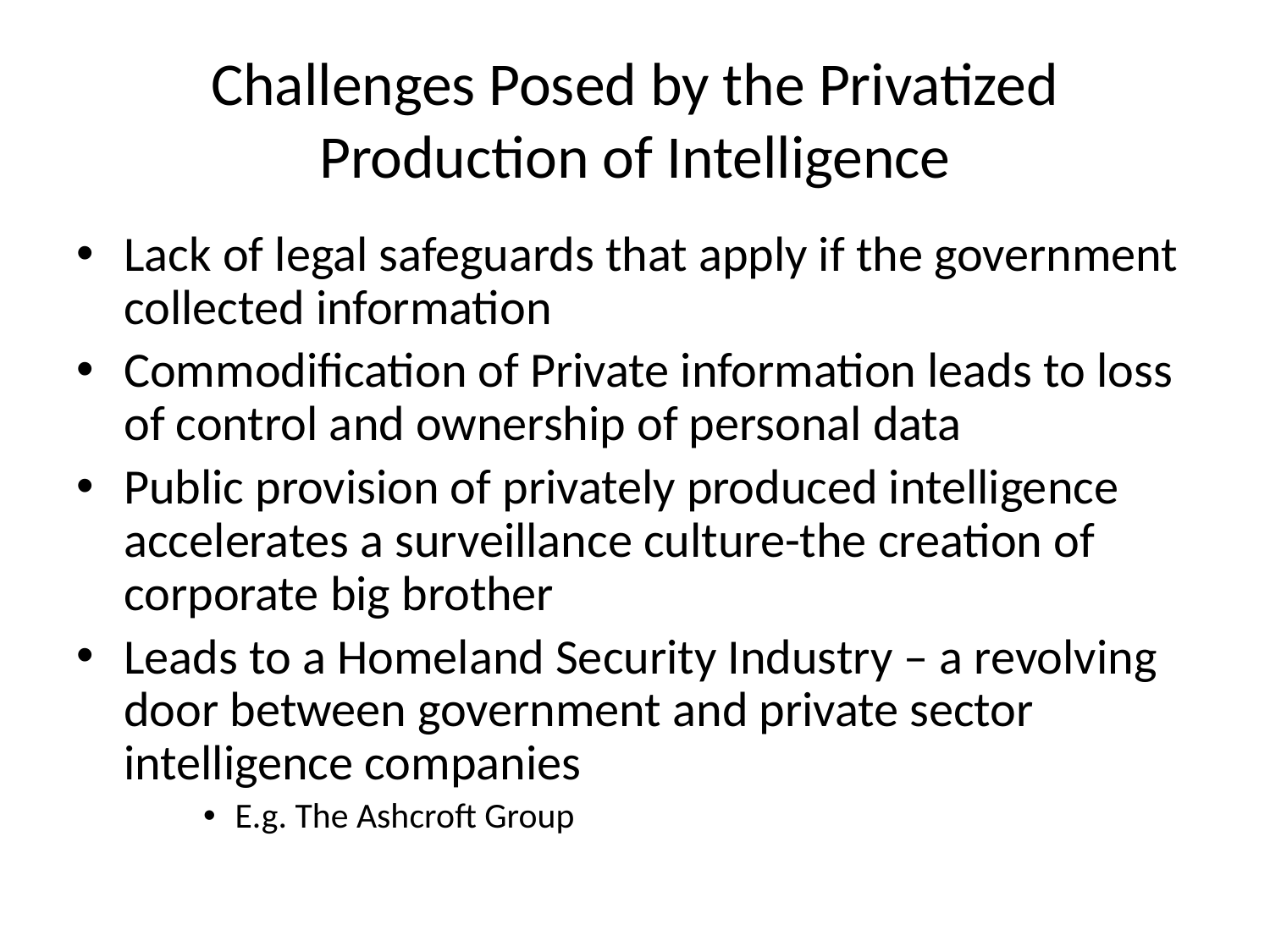

# Challenges Posed by the Privatized Production of Intelligence
Lack of legal safeguards that apply if the government collected information
Commodification of Private information leads to loss of control and ownership of personal data
Public provision of privately produced intelligence accelerates a surveillance culture-the creation of corporate big brother
Leads to a Homeland Security Industry – a revolving door between government and private sector intelligence companies
E.g. The Ashcroft Group